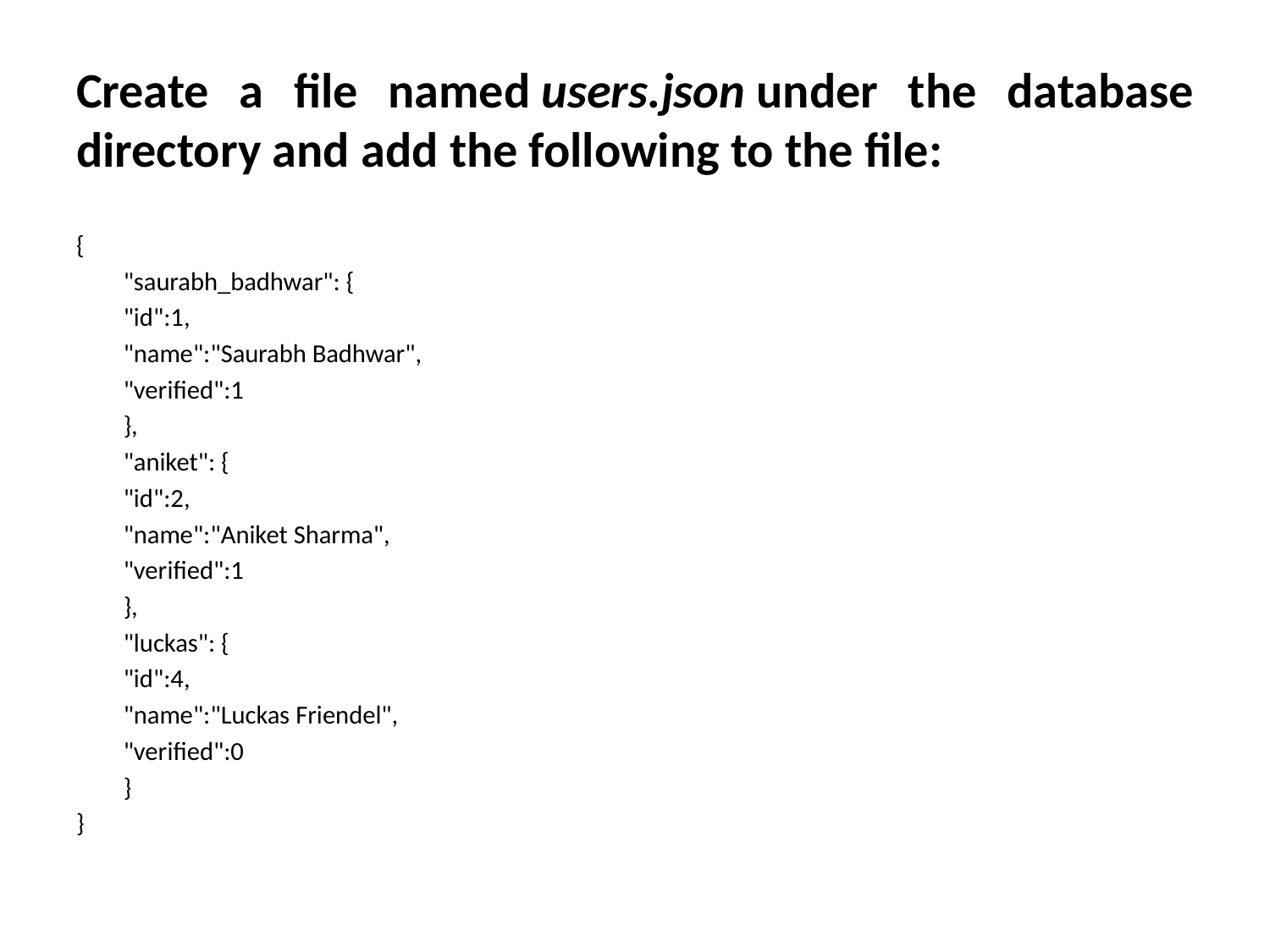

# Create a file named users.json under the database directory and add the following to the file:
{
	"saurabh_badhwar": {
		"id":1,
		"name":"Saurabh Badhwar",
		"verified":1
	},
	"aniket": {
		"id":2,
		"name":"Aniket Sharma",
		"verified":1
	},
	"luckas": {
		"id":4,
		"name":"Luckas Friendel",
		"verified":0
	}
}